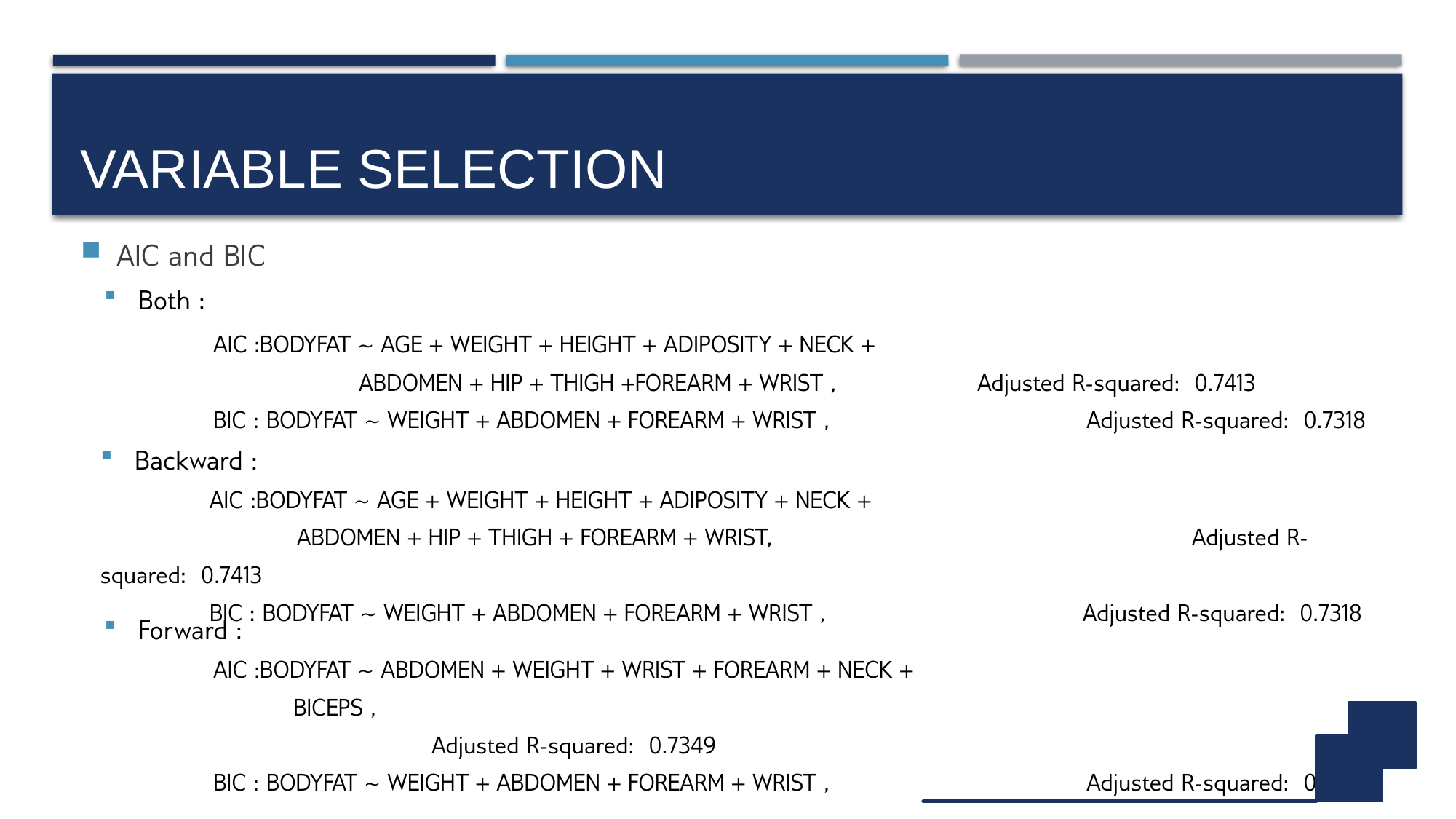

# Variable selection
AIC and BIC
Both :
	AIC :BODYFAT ~ AGE + WEIGHT + HEIGHT + ADIPOSITY + NECK +
                           	     ABDOMEN + HIP + THIGH +FOREARM + WRIST , 		Adjusted R-squared:  0.7413
	BIC : BODYFAT ~ WEIGHT + ABDOMEN + FOREARM + WRIST , 			Adjusted R-squared:  0.7318
Backward :
	AIC :BODYFAT ~ AGE + WEIGHT + HEIGHT + ADIPOSITY + NECK +
                           ABDOMEN + HIP + THIGH + FOREARM + WRIST, 				Adjusted R-squared:  0.7413
	BIC : BODYFAT ~ WEIGHT + ABDOMEN + FOREARM + WRIST , 			Adjusted R-squared:  0.7318
Forward :
	AIC :BODYFAT ~ ABDOMEN + WEIGHT + WRIST + FOREARM + NECK +
                          BICEPS , 												Adjusted R-squared:  0.7349
	BIC : BODYFAT ~ WEIGHT + ABDOMEN + FOREARM + WRIST , 			Adjusted R-squared:  0.7318